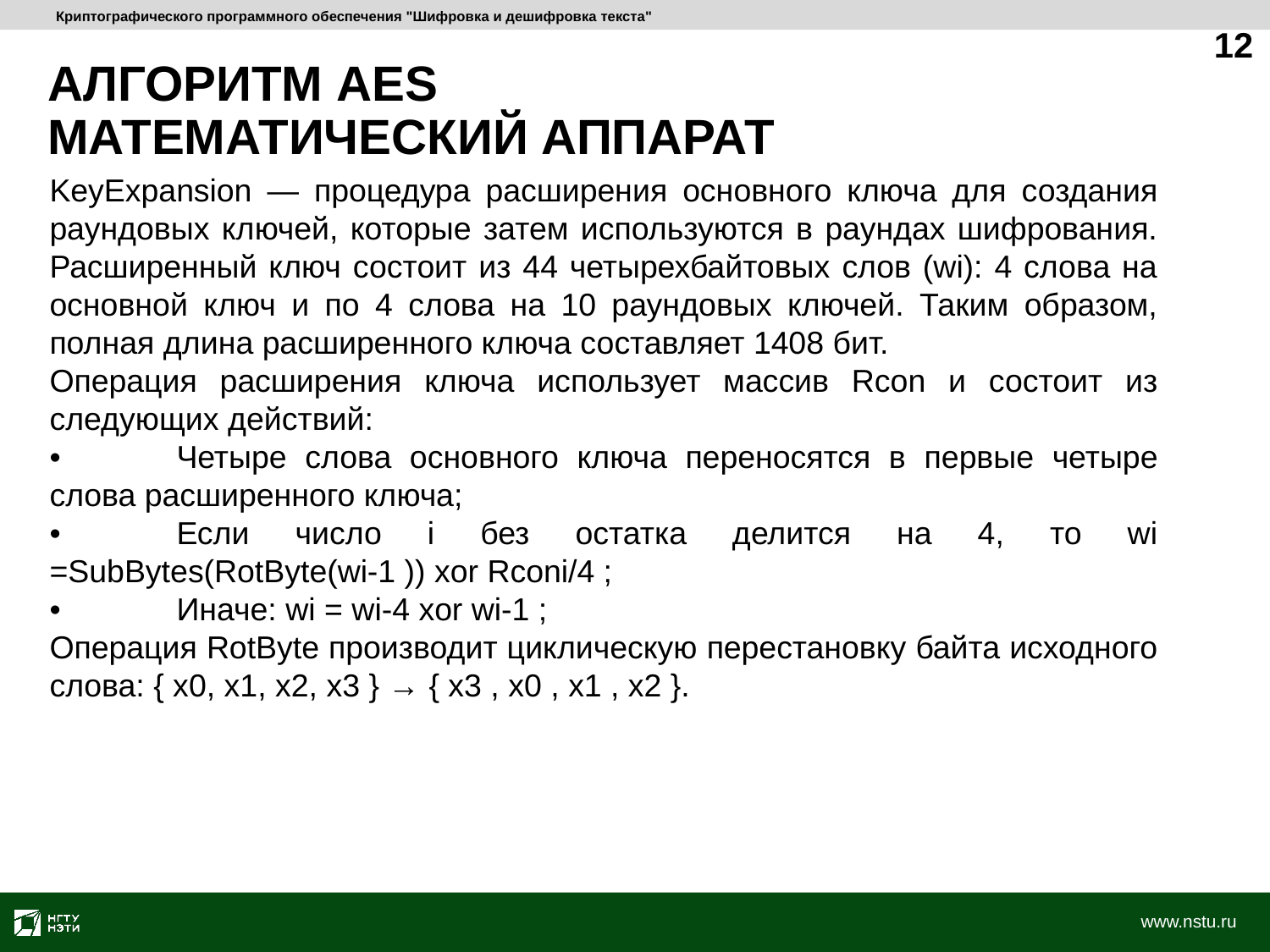

Криптографического программного обеспечения "Шифровка и дешифровка текста"

12
# АЛГОРИТМ AES МАТЕМАТИЧЕСКИЙ АППАРАТ
KeyExpansion — процедура расширения основного ключа для создания раундовых ключей, которые затем используются в раундах шифрования. Расширенный ключ состоит из 44 четырехбайтовых слов (wi): 4 слова на основной ключ и по 4 слова на 10 раундовых ключей. Таким образом, полная длина расширенного ключа составляет 1408 бит.
Операция расширения ключа использует массив Rcon и состоит из следующих действий:
•	Четыре слова основного ключа переносятся в первые четыре слова расширенного ключа;
•	Если число i без остатка делится на 4, то wi =SubBytes(RotByte(wi-1 )) xor Rconi/4 ;
•	Иначе: wi = wi-4 xor wi-1 ;
Операция RotByte производит циклическую перестановку байта исходного слова: { x0, x1, x2, x3 } → { x3 , x0 , x1 , x2 }.